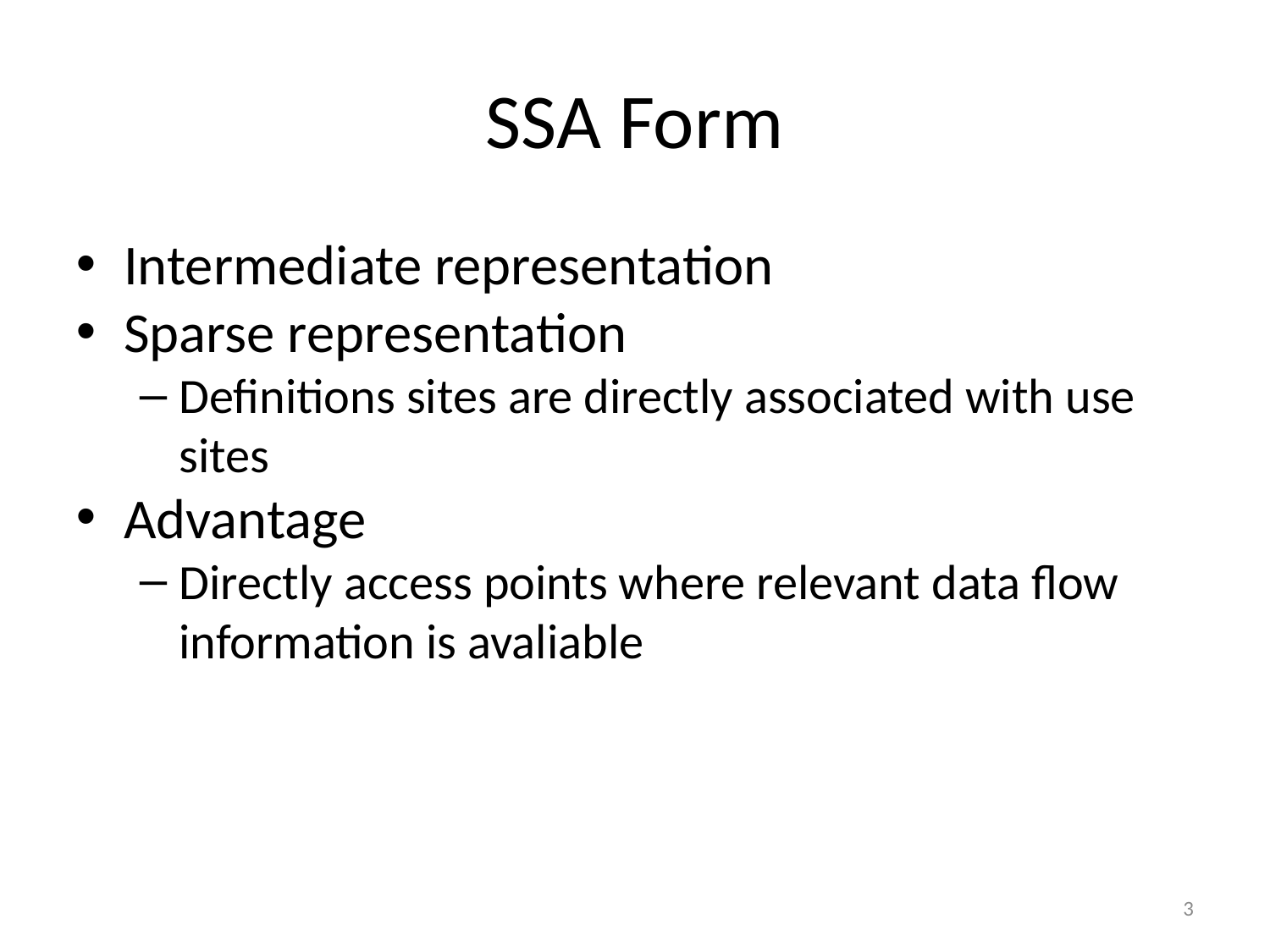

SSA Form
Intermediate representation
Sparse representation
Definitions sites are directly associated with use sites
Advantage
Directly access points where relevant data flow information is avaliable
3